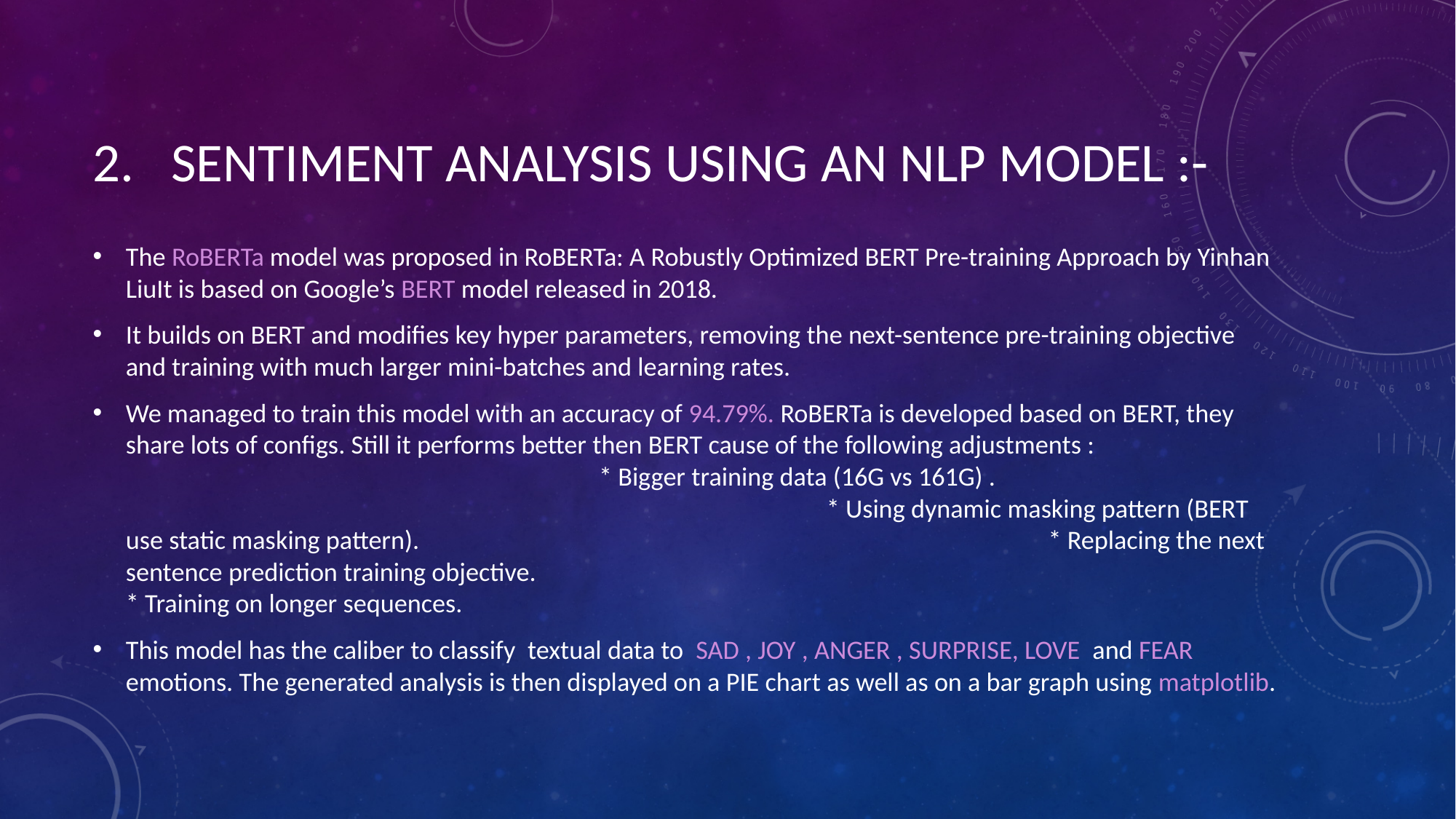

# 2.   SENTIMENT ANALYSIS USING AN NLP MODEL :-
The RoBERTa model was proposed in RoBERTa: A Robustly Optimized BERT Pre-training Approach by Yinhan LiuIt is based on Google’s BERT model released in 2018.
It builds on BERT and modifies key hyper parameters, removing the next-sentence pre-training objective and training with much larger mini-batches and learning rates.
We managed to train this model with an accuracy of 94.79%. RoBERTa is developed based on BERT, they share lots of configs. Still it performs better then BERT cause of the following adjustments :                                                                                                              * Bigger training data (16G vs 161G) .                                                                                                                                                                     * Using dynamic masking pattern (BERT use static masking pattern).                                                                                                         * Replacing the next sentence prediction training objective.                                                                                                                          * Training on longer sequences.
This model has the caliber to classify  textual data to  SAD , JOY , ANGER , SURPRISE, LOVE  and FEAR emotions. The generated analysis is then displayed on a PIE chart as well as on a bar graph using matplotlib.